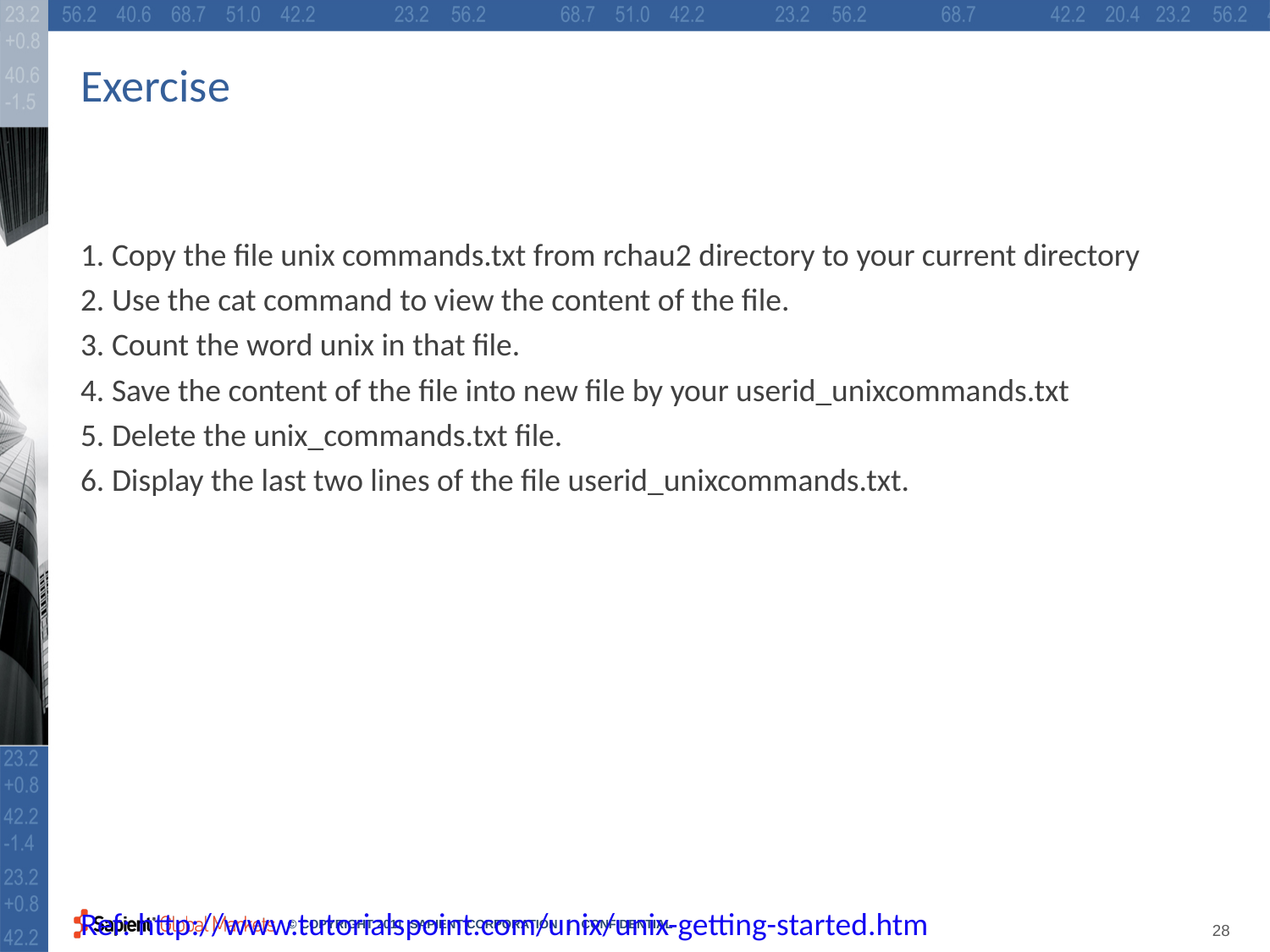

# Exercise

1. Copy the file unix commands.txt from rchau2 directory to your current directory
2. Use the cat command to view the content of the file.
3. Count the word unix in that file.
4. Save the content of the file into new file by your userid_unixcommands.txt
5. Delete the unix_commands.txt file.
6. Display the last two lines of the file userid_unixcommands.txt.

Ref: http://www.tutorialspoint.com/unix/unix-getting-started.htm